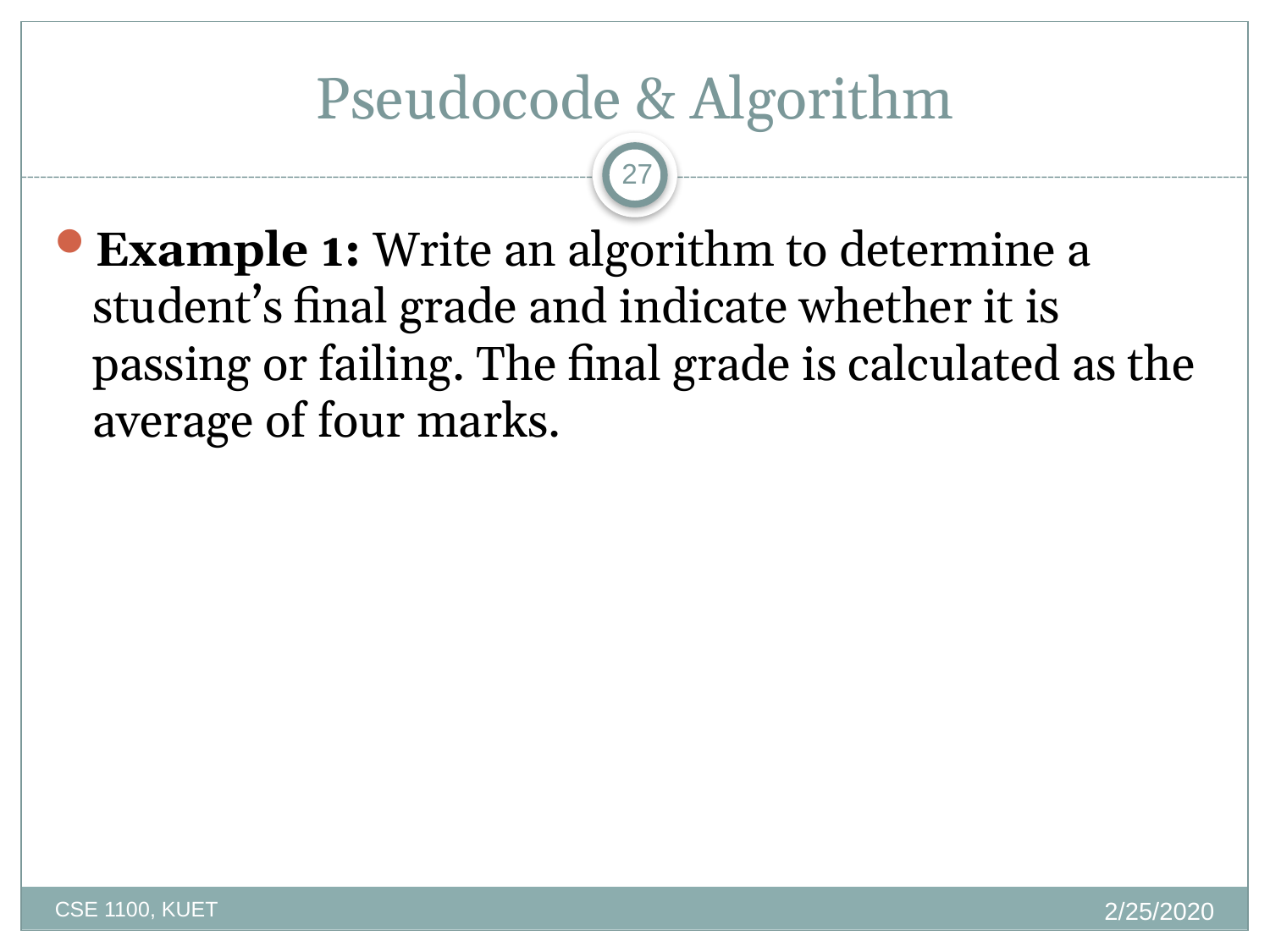

Pseudocode & Algorithm
27
Example 1: Write an algorithm to determine a student’s final grade and indicate whether it is passing or failing. The final grade is calculated as the average of four marks.
2/25/2020
CSE 1100, KUET